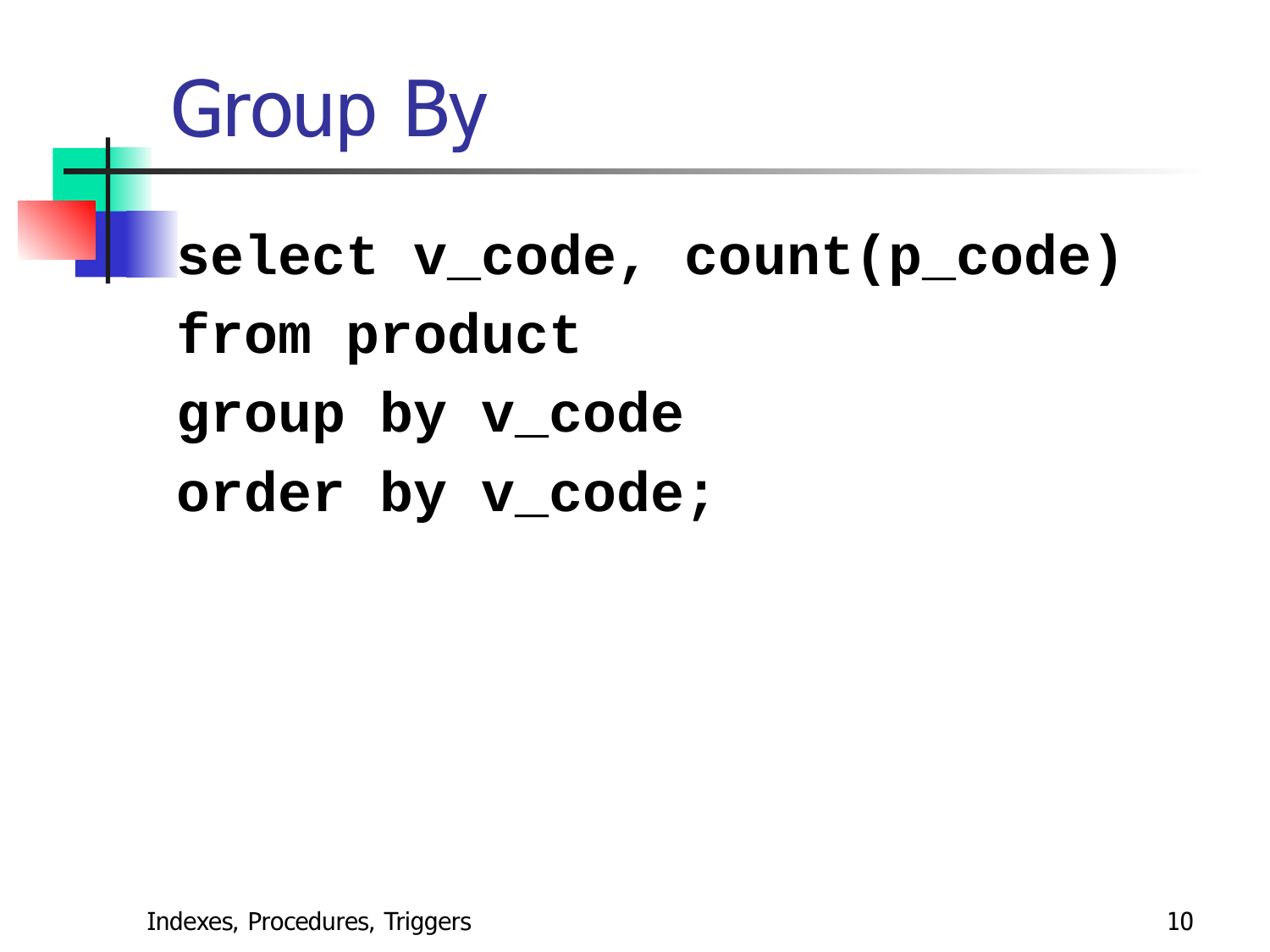

# Group By
select v_code, count(p_code)
from product
group by v_code
order by v_code;
Indexes, Procedures, Triggers
10